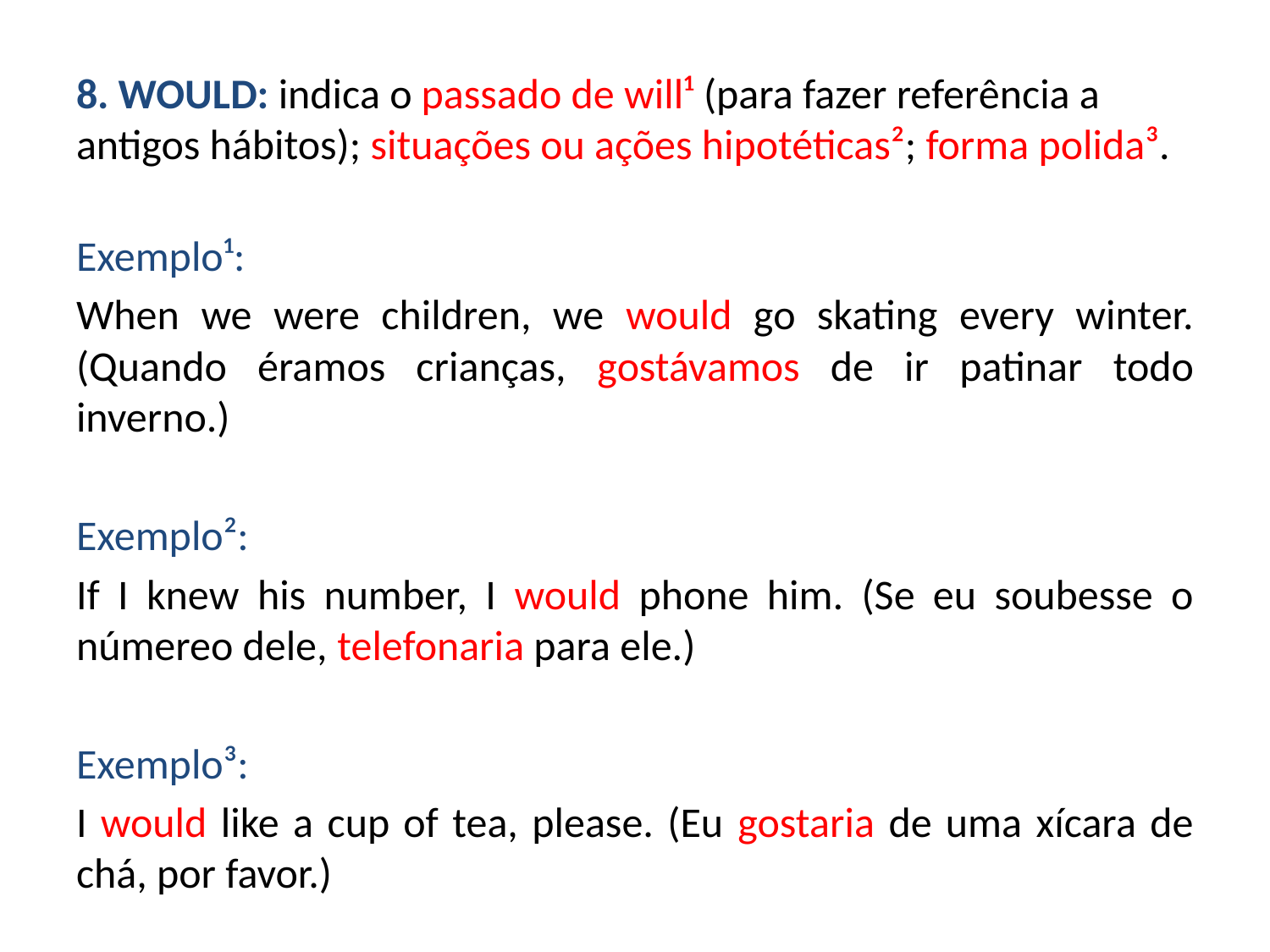

# 8. WOULD: indica o passado de will¹ (para fazer referência a antigos hábitos); situações ou ações hipotéticas²; forma polida³.
Exemplo¹:
When we were children, we would go skating every winter. (Quando éramos crianças, gostávamos de ir patinar todo inverno.)

Exemplo²:
If I knew his number, I would phone him. (Se eu soubesse o númereo dele, telefonaria para ele.)

Exemplo³:
I would like a cup of tea, please. (Eu gostaria de uma xícara de chá, por favor.)